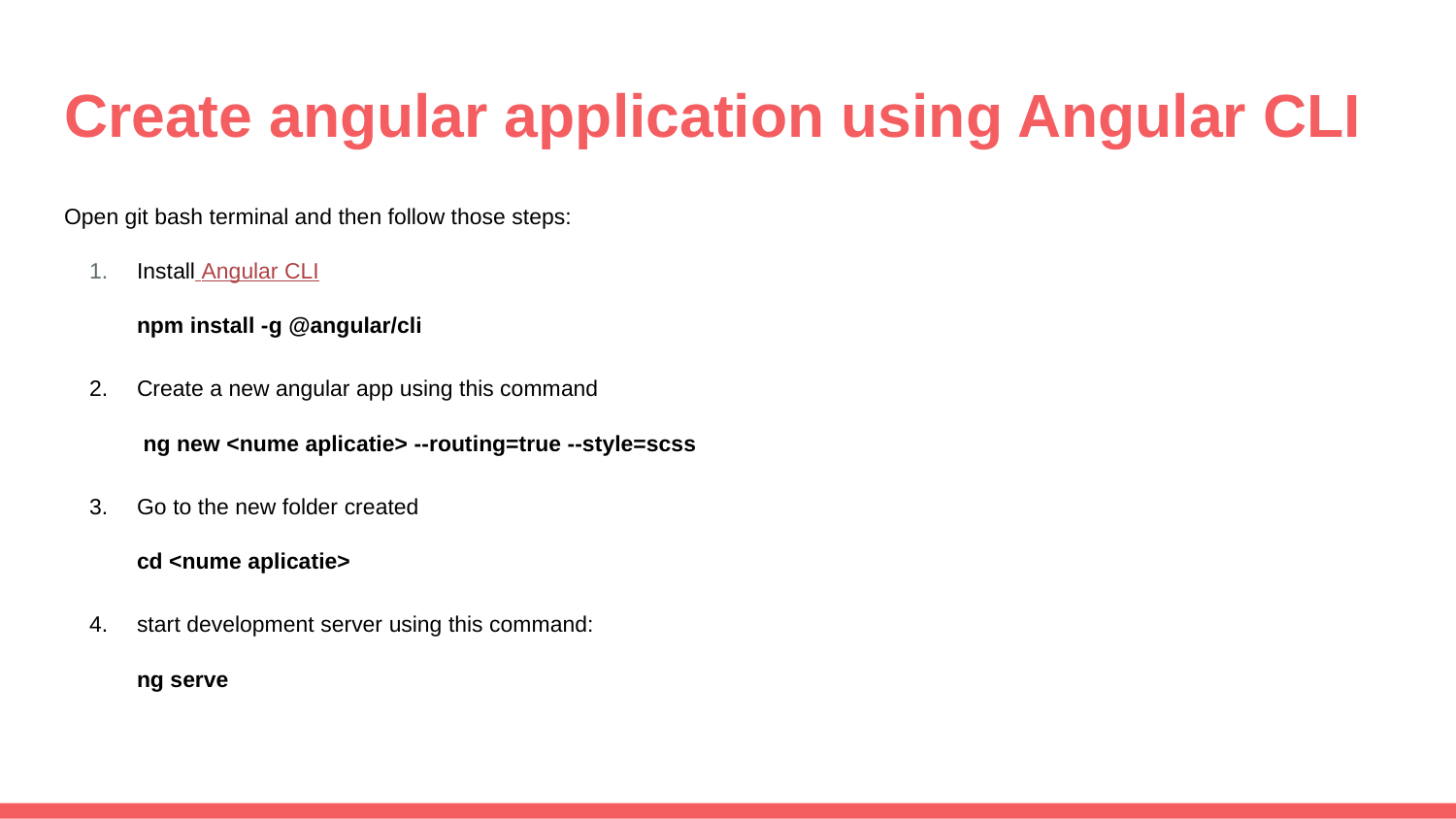

# Create angular application using Angular CLI
Open git bash terminal and then follow those steps:
Install Angular CLI
npm install -g @angular/cli
Create a new angular app using this command
 ng new <nume aplicatie> --routing=true --style=scss
Go to the new folder created
cd <nume aplicatie>
start development server using this command:
ng serve